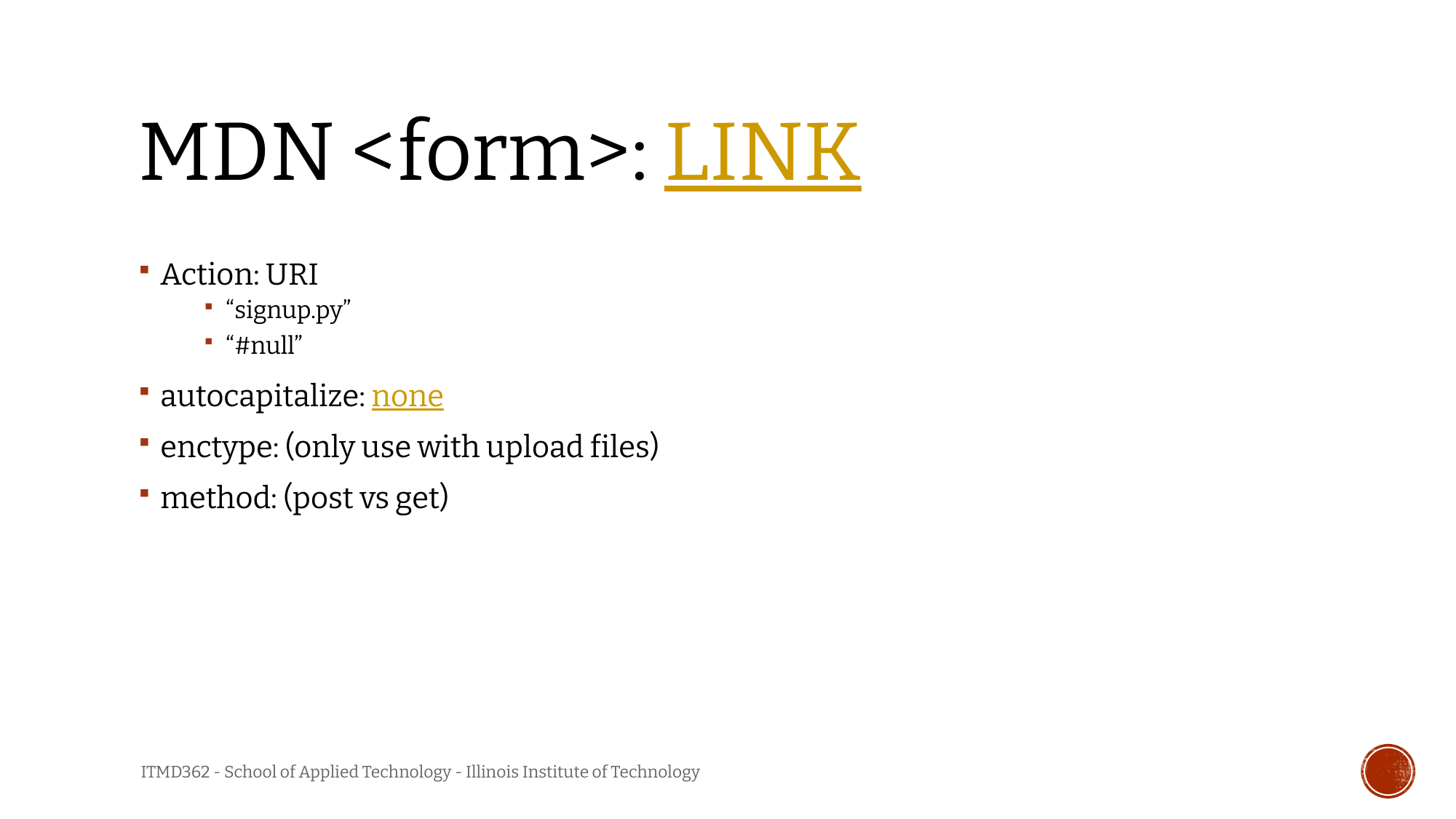

# MDN <form>: Link
Action: URI
“signup.py”
“#null”
autocapitalize: none
enctype: (only use with upload files)
method: (post vs get)

ITMD362 - School of Applied Technology - Illinois Institute of Technology